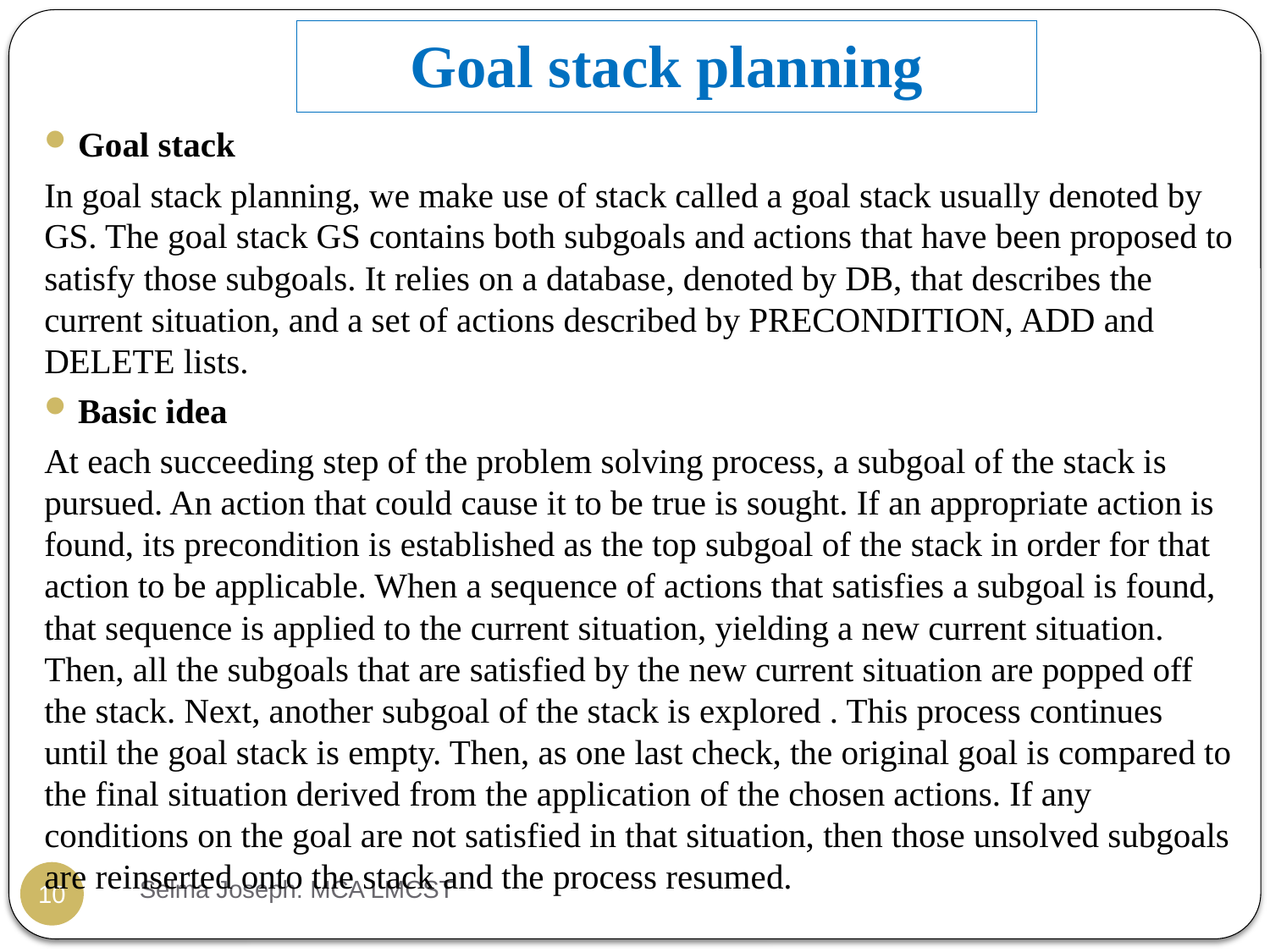

# Goal stack planning
Goal stack
In goal stack planning, we make use of stack called a goal stack usually denoted by GS. The goal stack GS contains both subgoals and actions that have been proposed to satisfy those subgoals. It relies on a database, denoted by DB, that describes the current situation, and a set of actions described by PRECONDITION, ADD and DELETE lists.
Basic idea
At each succeeding step of the problem solving process, a subgoal of the stack is pursued. An action that could cause it to be true is sought. If an appropriate action is found, its precondition is established as the top subgoal of the stack in order for that action to be applicable. When a sequence of actions that satisfies a subgoal is found, that sequence is applied to the current situation, yielding a new current situation. Then, all the subgoals that are satisfied by the new current situation are popped off the stack. Next, another subgoal of the stack is explored . This process continues until the goal stack is empty. Then, as one last check, the original goal is compared to the final situation derived from the application of the chosen actions. If any conditions on the goal are not satisfied in that situation, then those unsolved subgoals are reinserted onto the stack and the process resumed.
Selma Joseph. MCA LMCST
10